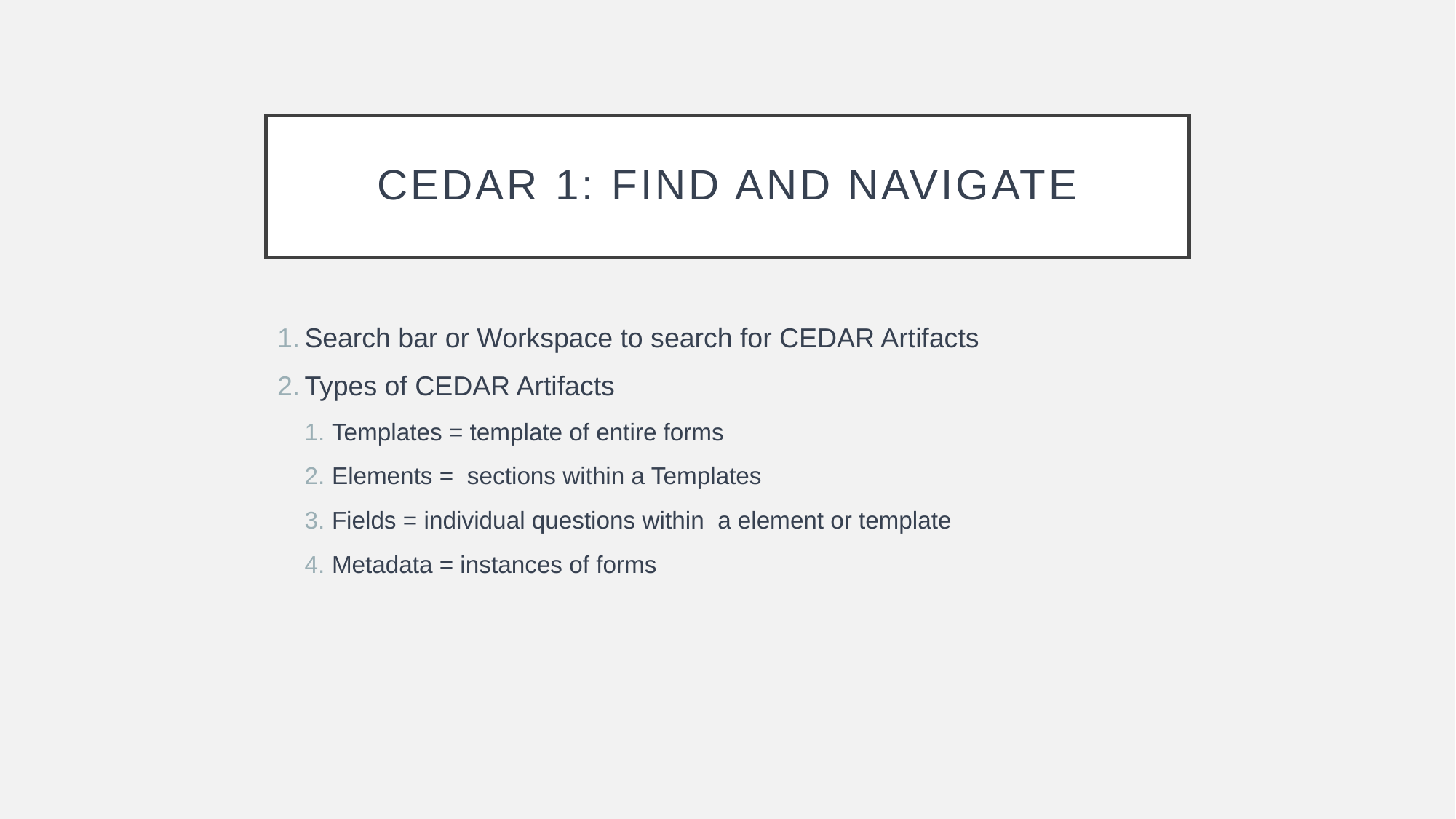

# CEDAR 1: Find and navigate
Search bar or Workspace to search for CEDAR Artifacts
Types of CEDAR Artifacts
Templates = template of entire forms
Elements =  sections within a Templates
Fields = individual questions within  a element or template
Metadata = instances of forms